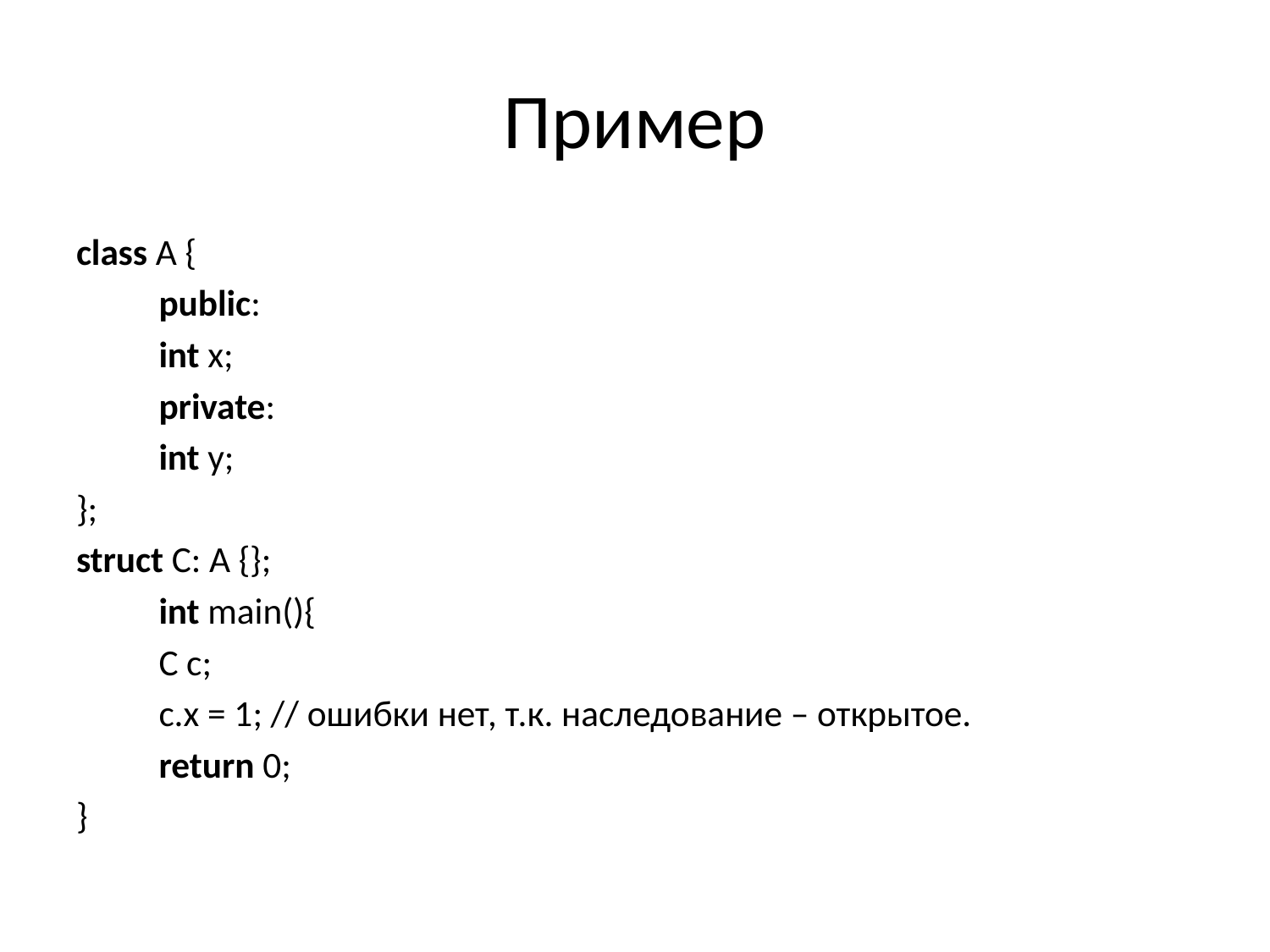

# Пример
class A {
	public:
	int x;
	private:
	int y;
};
struct C: A {};
	int main(){
	C c;
	c.x = 1; // ошибки нет, т.к. наследование – открытое.
	return 0;
}